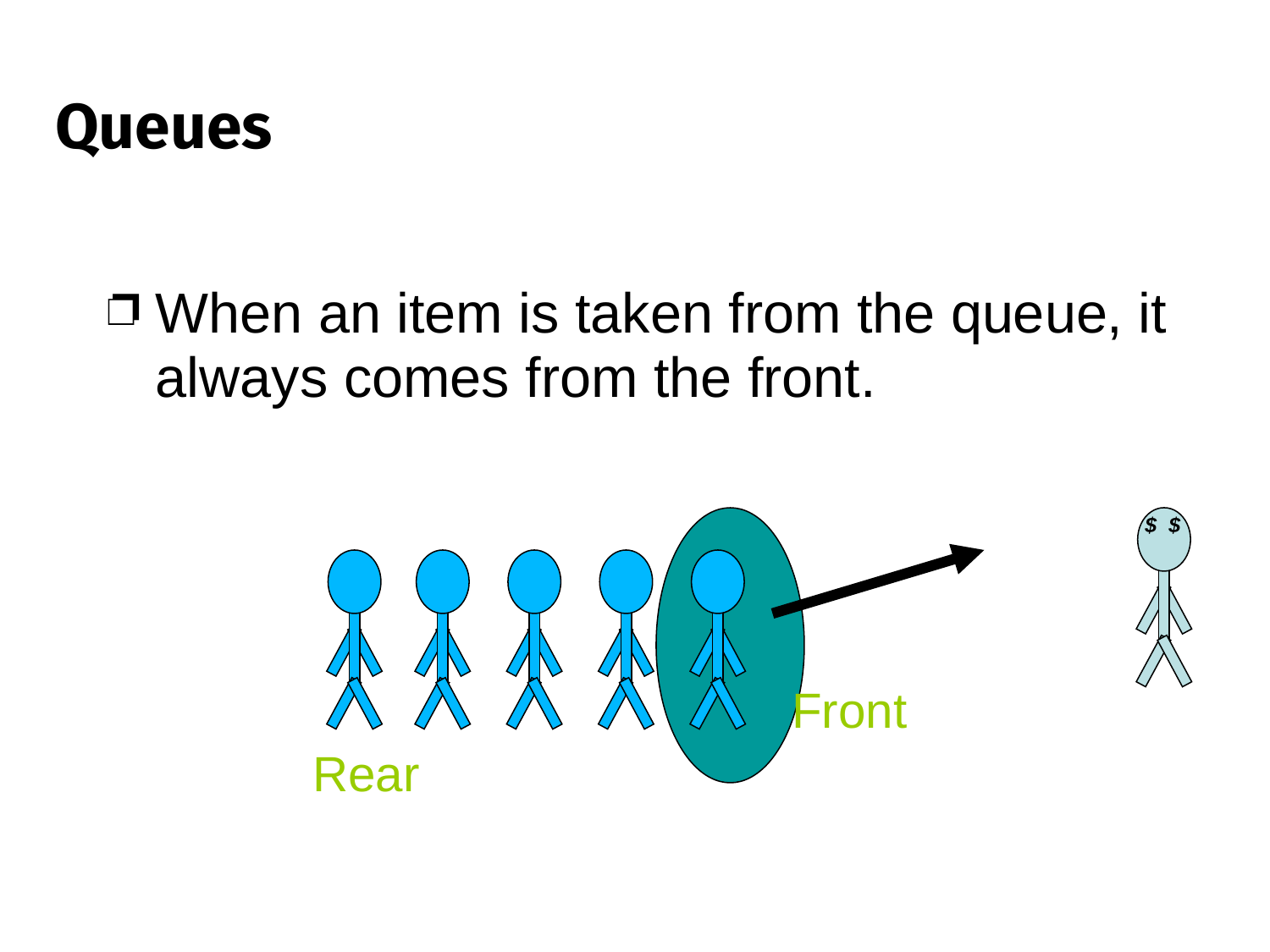

# Queues
When an item is taken from the queue, it always comes from the front.

$  $

Front
Rear